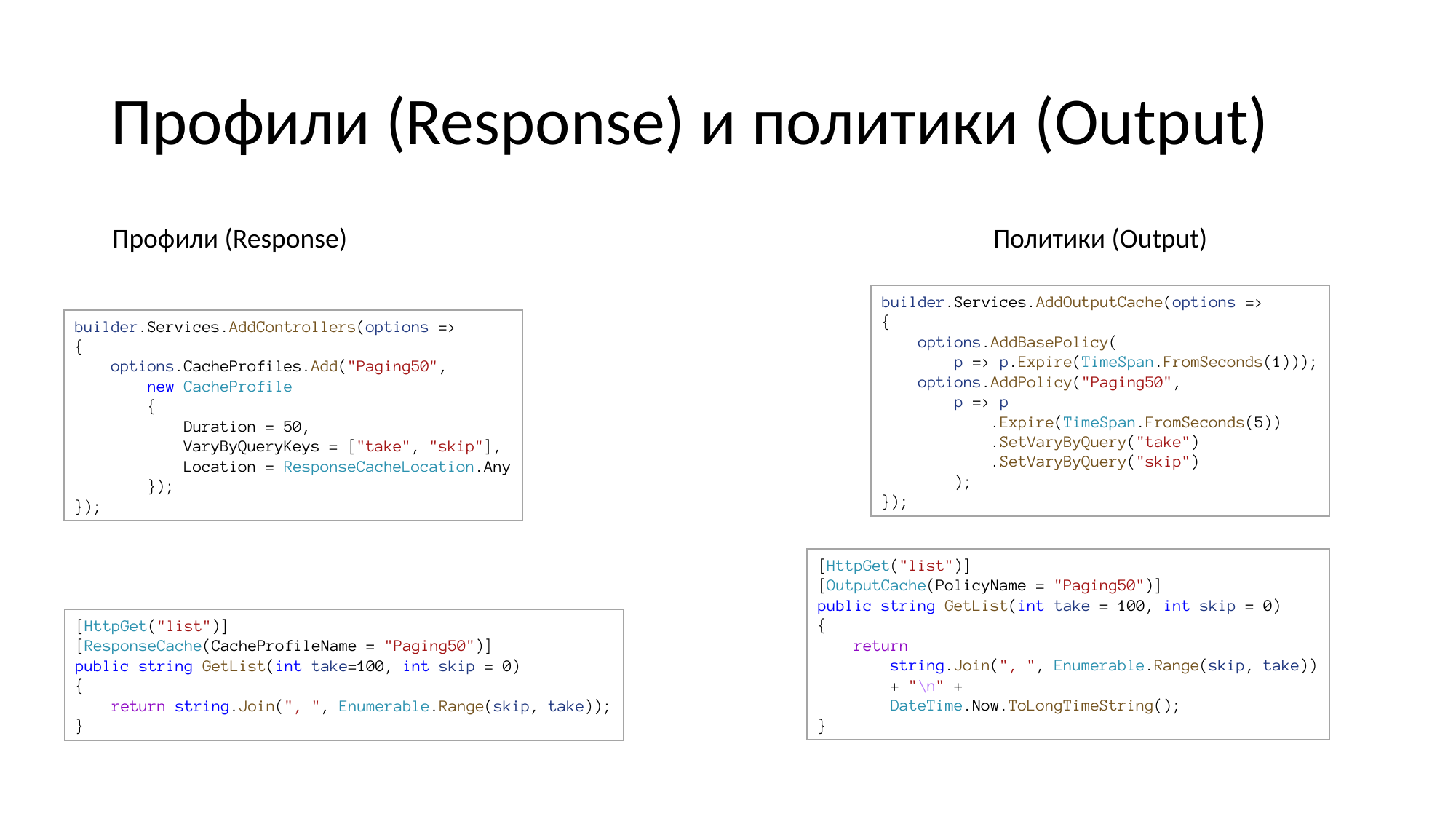

# Профили (Response) и политики (Output)
Профили (Response)
Политики (Output)
builder.Services.AddOutputCache(options => 
{
    options.AddBasePolicy(
        p => p.Expire(TimeSpan.FromSeconds(1)));
    options.AddPolicy("Paging50",
        p => p
            .Expire(TimeSpan.FromSeconds(5))
            .SetVaryByQuery("take")
            .SetVaryByQuery("skip")
        );
});
builder.Services.AddControllers(options => 
{
    options.CacheProfiles.Add("Paging50",
        new CacheProfile
        {
            Duration = 50,
            VaryByQueryKeys = ["take", "skip"],
            Location = ResponseCacheLocation.Any
        });
});
[HttpGet("list")]
[OutputCache(PolicyName = "Paging50")]
public string GetList(int take = 100, int skip = 0)
{
    return 
        string.Join(", ", Enumerable.Range(skip, take))
        + "\n" +
        DateTime.Now.ToLongTimeString();
}
[HttpGet("list")]
[ResponseCache(CacheProfileName = "Paging50")]
public string GetList(int take=100, int skip = 0)
{
    return string.Join(", ", Enumerable.Range(skip, take));
}